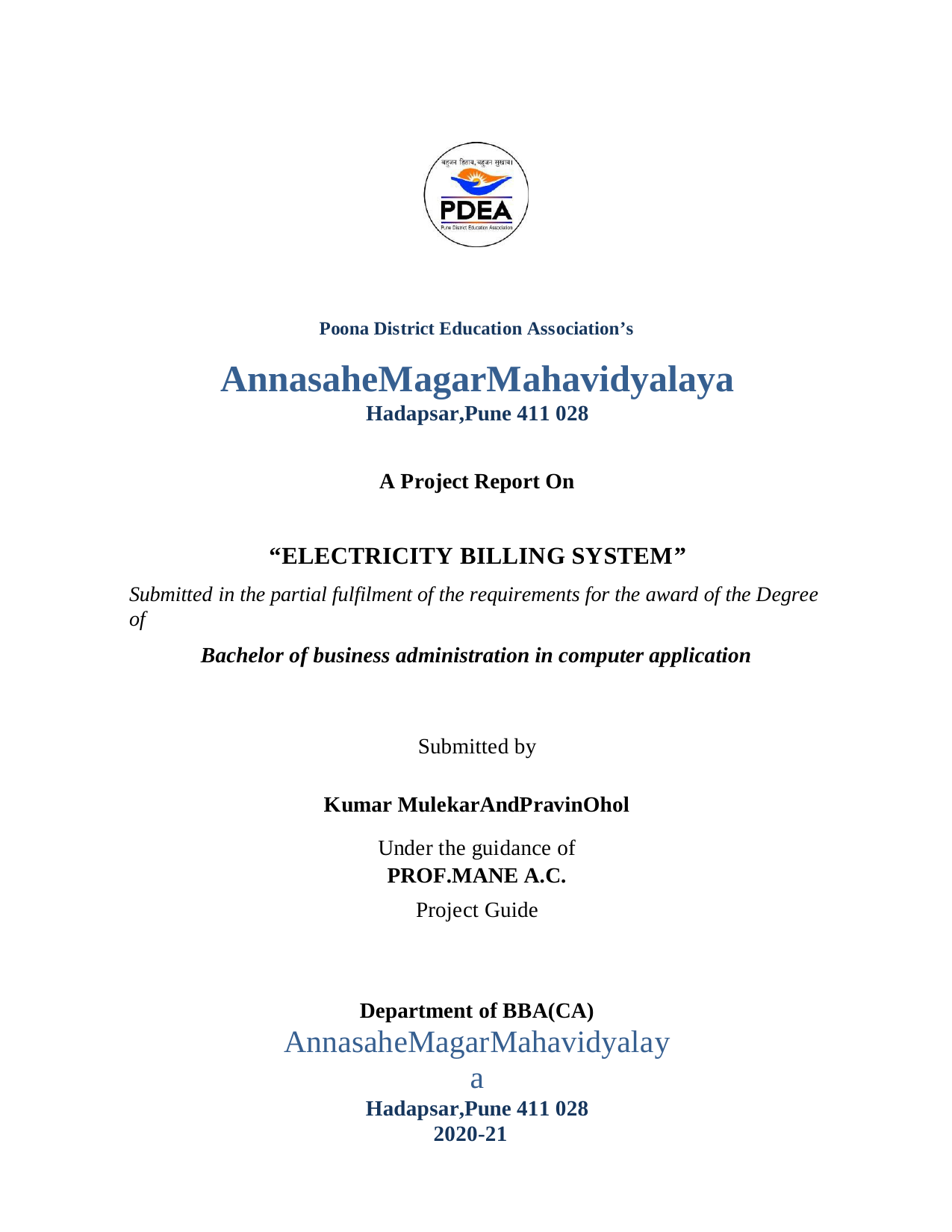

Poona District Education Association’s
AnnasaheMagarMahavidyalaya
Hadapsar,Pune 411 028

A Project Report On

“ELECTRICITY BILLING SYSTEM”
Submitted in the partial fulfilment of the requirements for the award of the Degree of
Bachelor of business administration in computer application

Submitted by

Kumar MulekarAndPravinOhol
Under the guidance of
PROF.MANE A.C.
Project Guide
Department of BBA(CA)
AnnasaheMagarMahavidyalaya
Hadapsar,Pune 411 028
2020-21